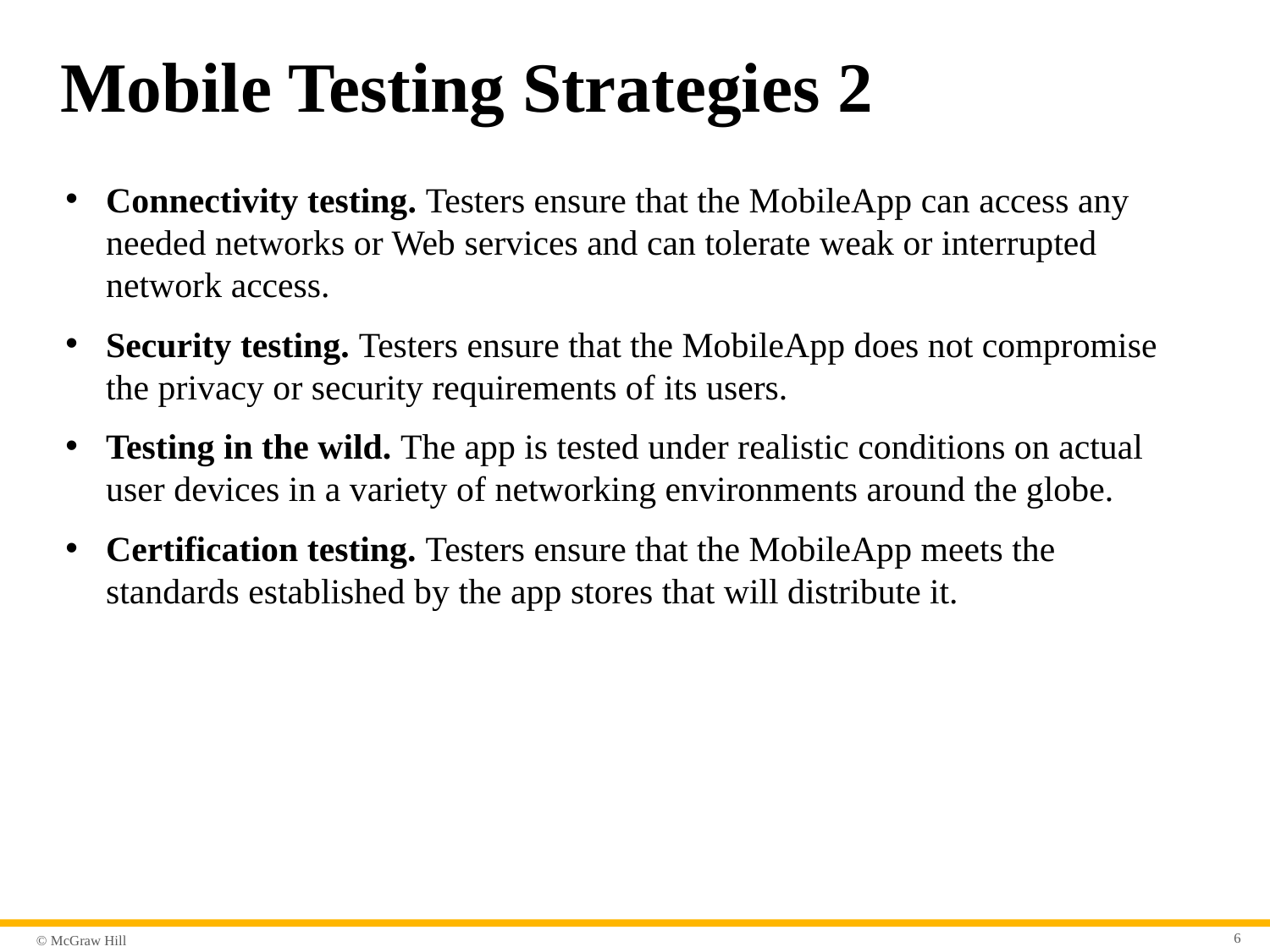

# Mobile Testing Strategies 2
Connectivity testing. Testers ensure that the MobileApp can access any needed networks or Web services and can tolerate weak or interrupted network access.
Security testing. Testers ensure that the MobileApp does not compromise the privacy or security requirements of its users.
Testing in the wild. The app is tested under realistic conditions on actual user devices in a variety of networking environments around the globe.
Certification testing. Testers ensure that the MobileApp meets the standards established by the app stores that will distribute it.
6